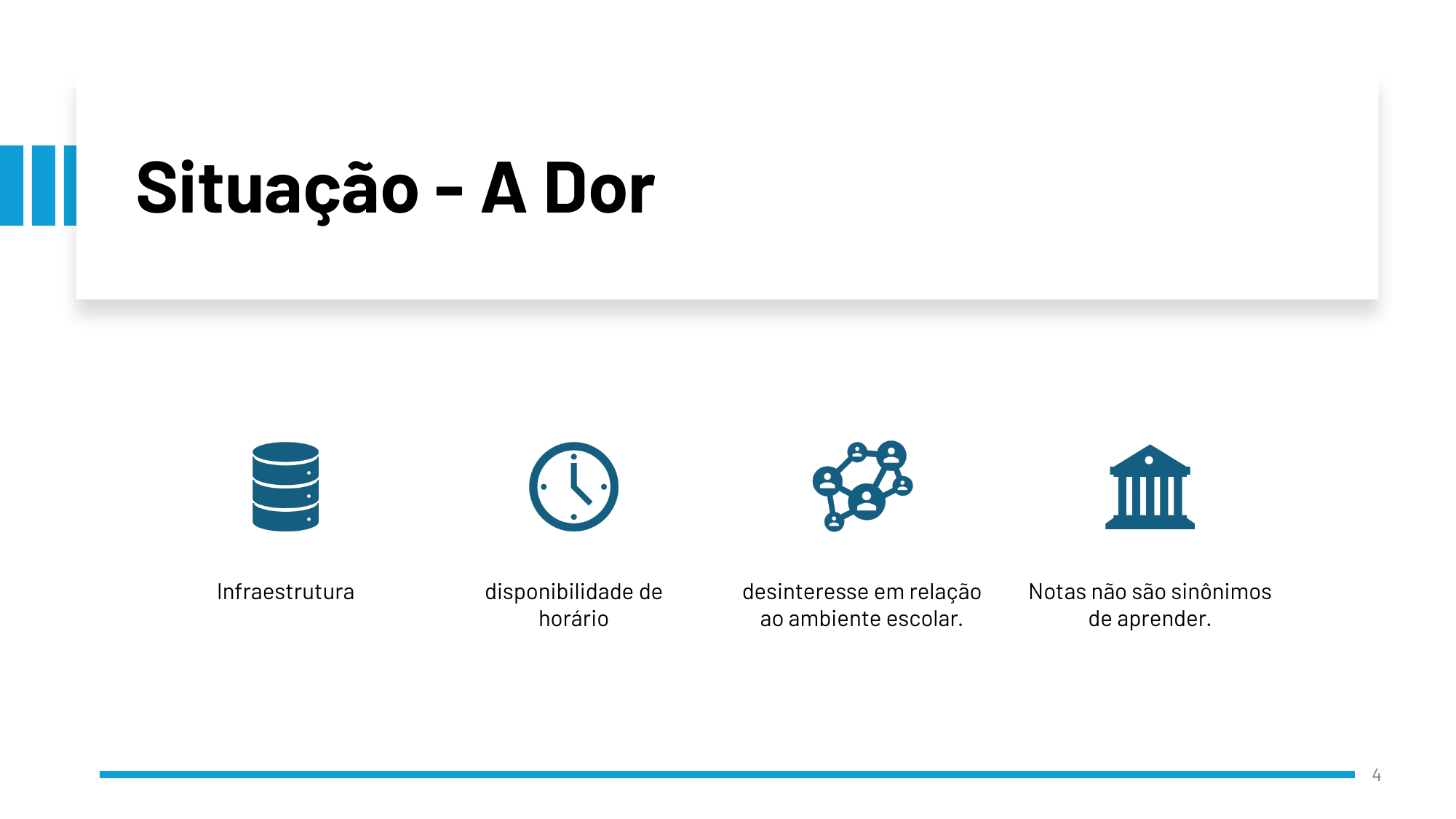

# Situação - A Dor

Infraestrutura
disponibilidade de horário
desinteresse em relação ao ambiente escolar.
Notas não são sinônimos de aprender.
4